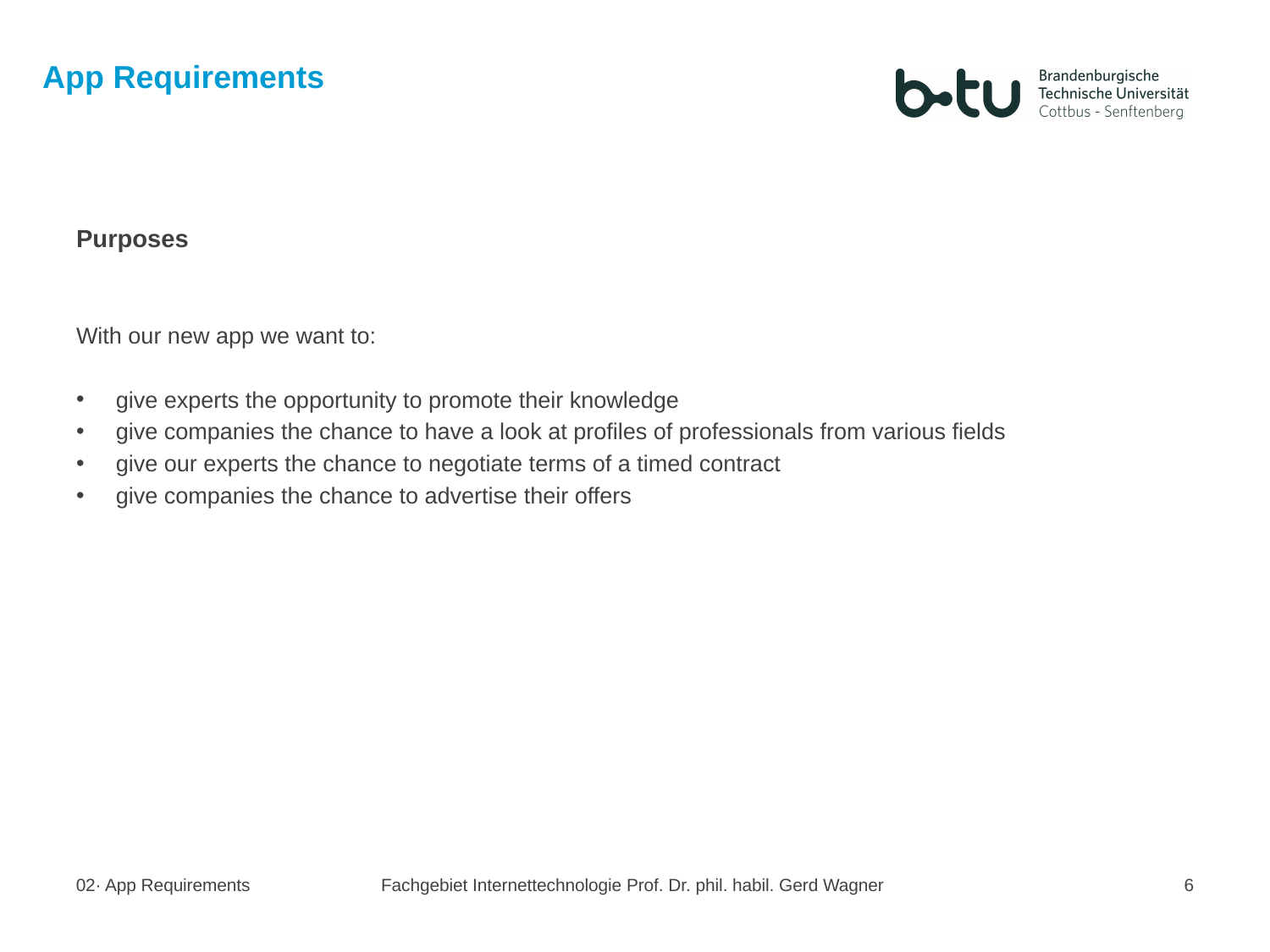

App Requirements
Purposes

With our new app we want to:

give experts the opportunity to promote their knowledge
give companies the chance to have a look at profiles of professionals from various fields
give our experts the chance to negotiate terms of a timed contract
give companies the chance to advertise their offers

Fachgebiet Internettechnologie Prof. Dr. phil. habil. Gerd Wagner
02· App Requirements
6